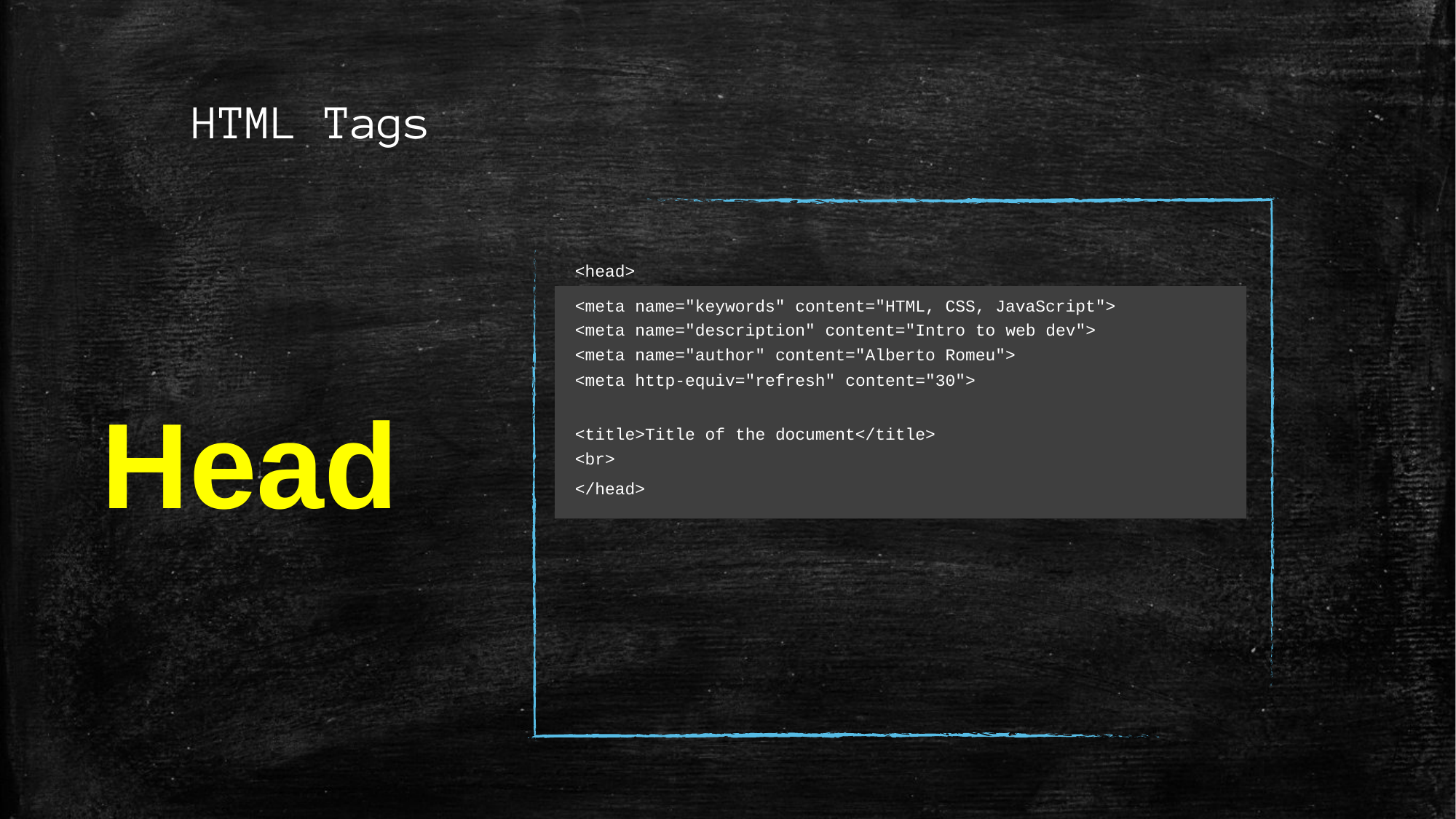

# HTML Tags
Head

<head>
<meta name="keywords" content="HTML, CSS, JavaScript">
<meta name="description" content="Intro to web dev">
<meta name="author" content="Alberto Romeu">
<meta http-equiv="refresh" content="30">

<title>Title of the document</title>
<br>
</head>